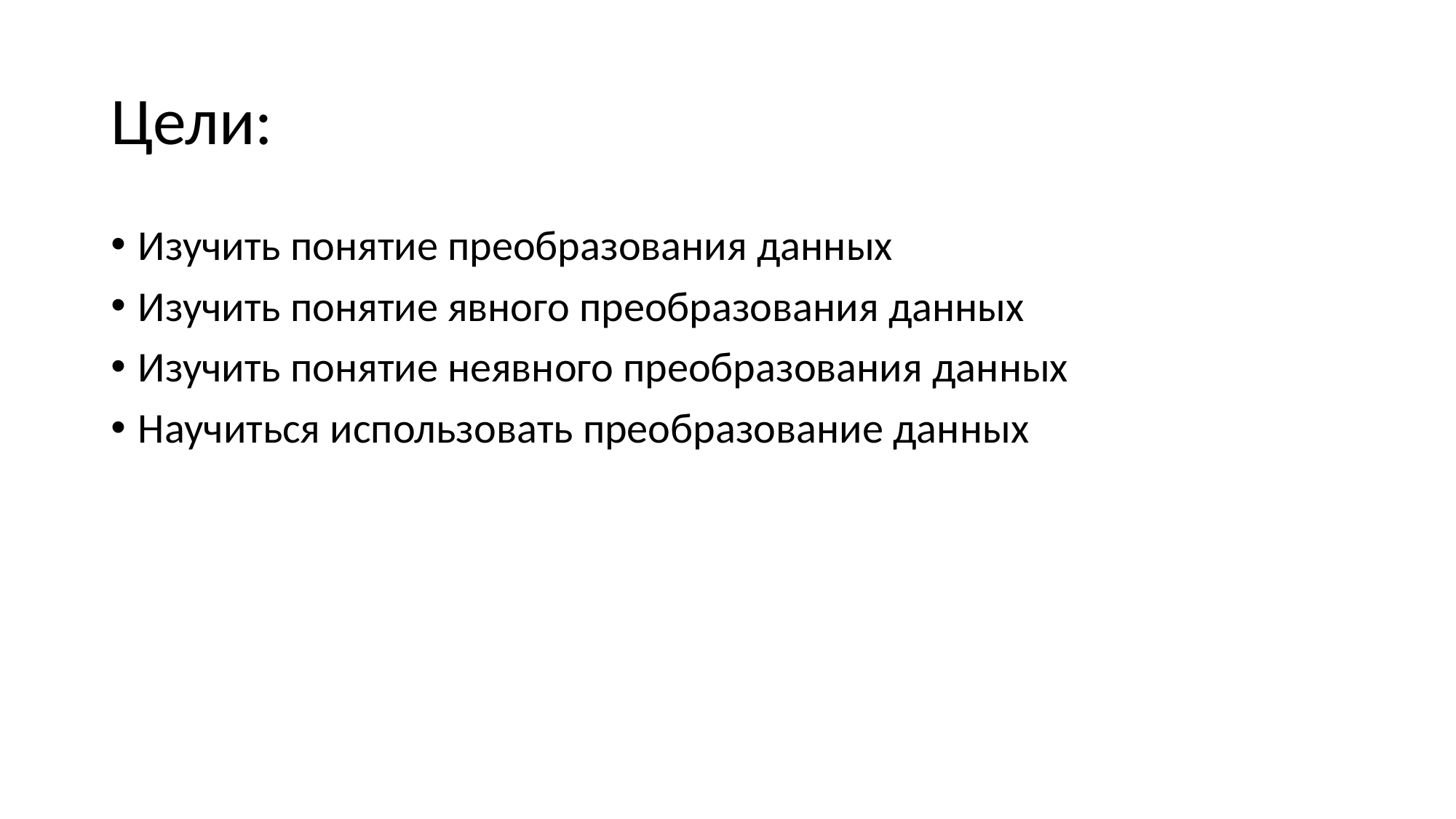

# Цели:
Изучить понятие преобразования данных
Изучить понятие явного преобразования данных
Изучить понятие неявного преобразования данных
Научиться использовать преобразование данных